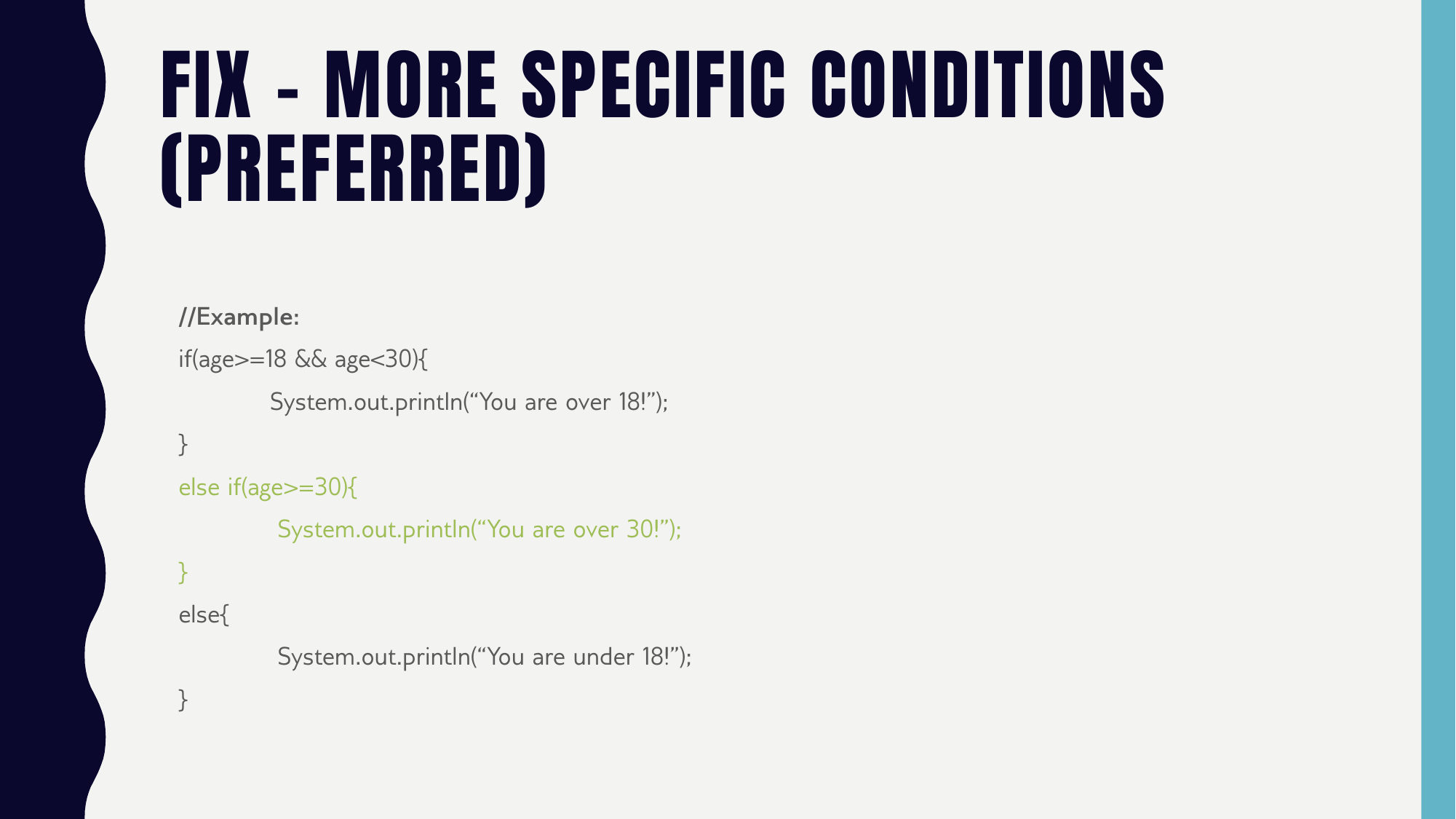

# Fix – more specific conditions (preferred)
//Example:
if(age>=18 && age<30){
	System.out.println(“You are over 18!”);
}
else if(age>=30){
	 System.out.println(“You are over 30!”);
}
else{
	 System.out.println(“You are under 18!”);
}